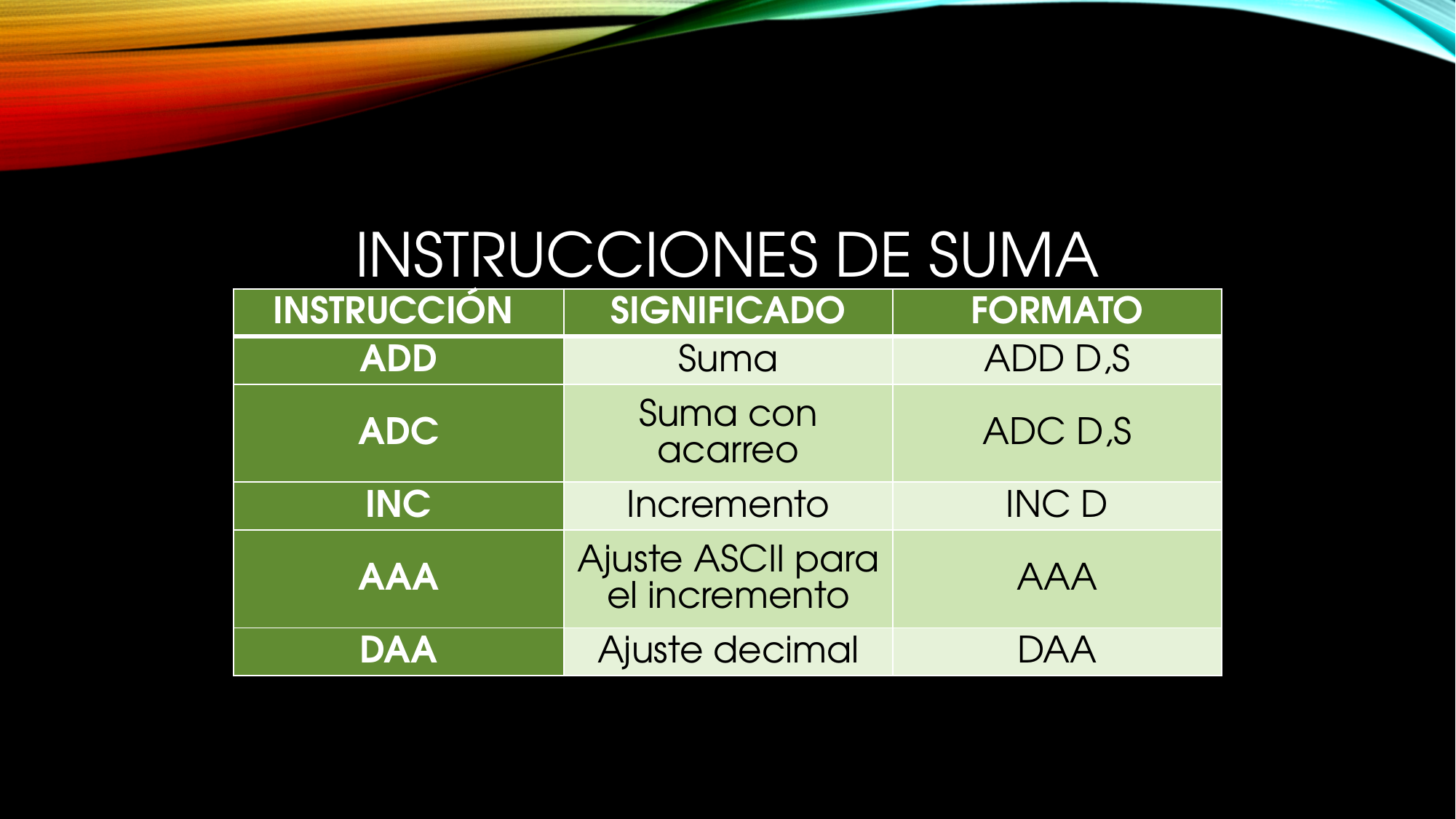

# INSTRUCCIONES DE SUMA
| INSTRUCCIÓN | SIGNIFICADO | FORMATO |
| --- | --- | --- |
| ADD | Suma | ADD D,S |
| ADC | Suma con acarreo | ADC D,S |
| INC | Incremento | INC D |
| AAA | Ajuste ASCII para el incremento | AAA |
| DAA | Ajuste decimal | DAA |